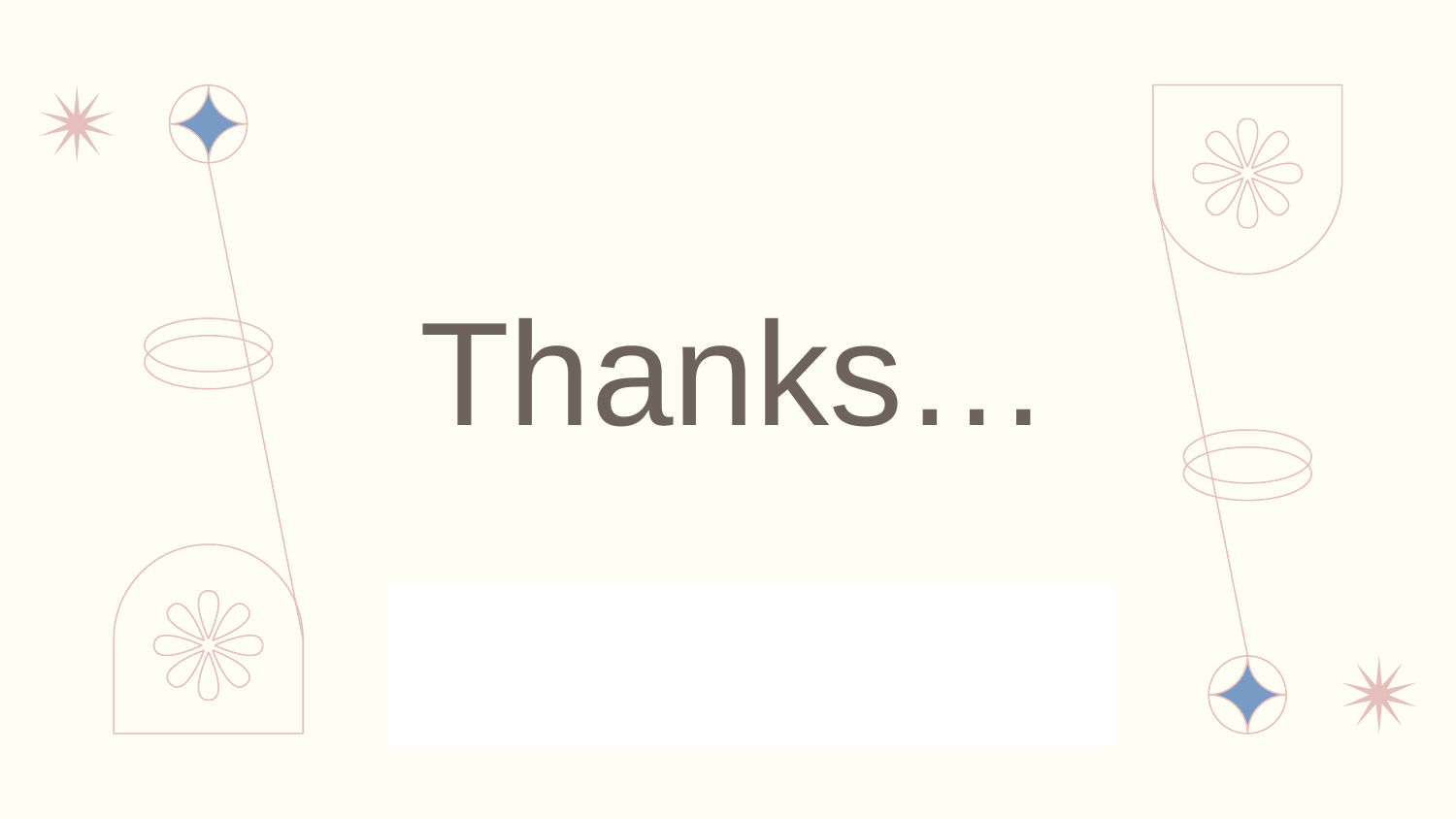

# Thanks…

Please keep this slide for attribution